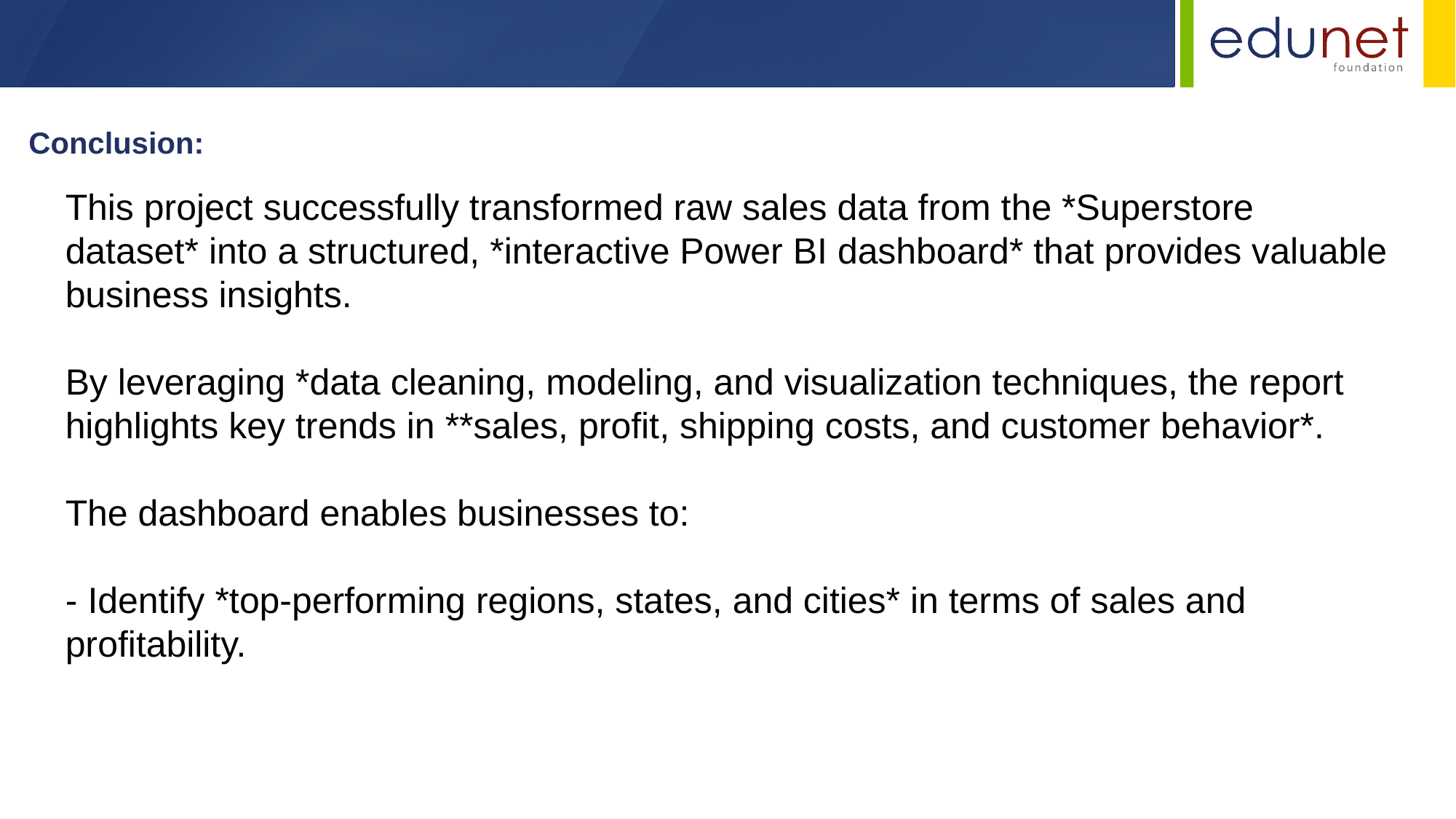

Conclusion:
This project successfully transformed raw sales data from the *Superstore dataset* into a structured, *interactive Power BI dashboard* that provides valuable business insights.

By leveraging *data cleaning, modeling, and visualization techniques, the report highlights key trends in **sales, profit, shipping costs, and customer behavior*.

The dashboard enables businesses to:

- Identify *top-performing regions, states, and cities* in terms of sales and profitability.